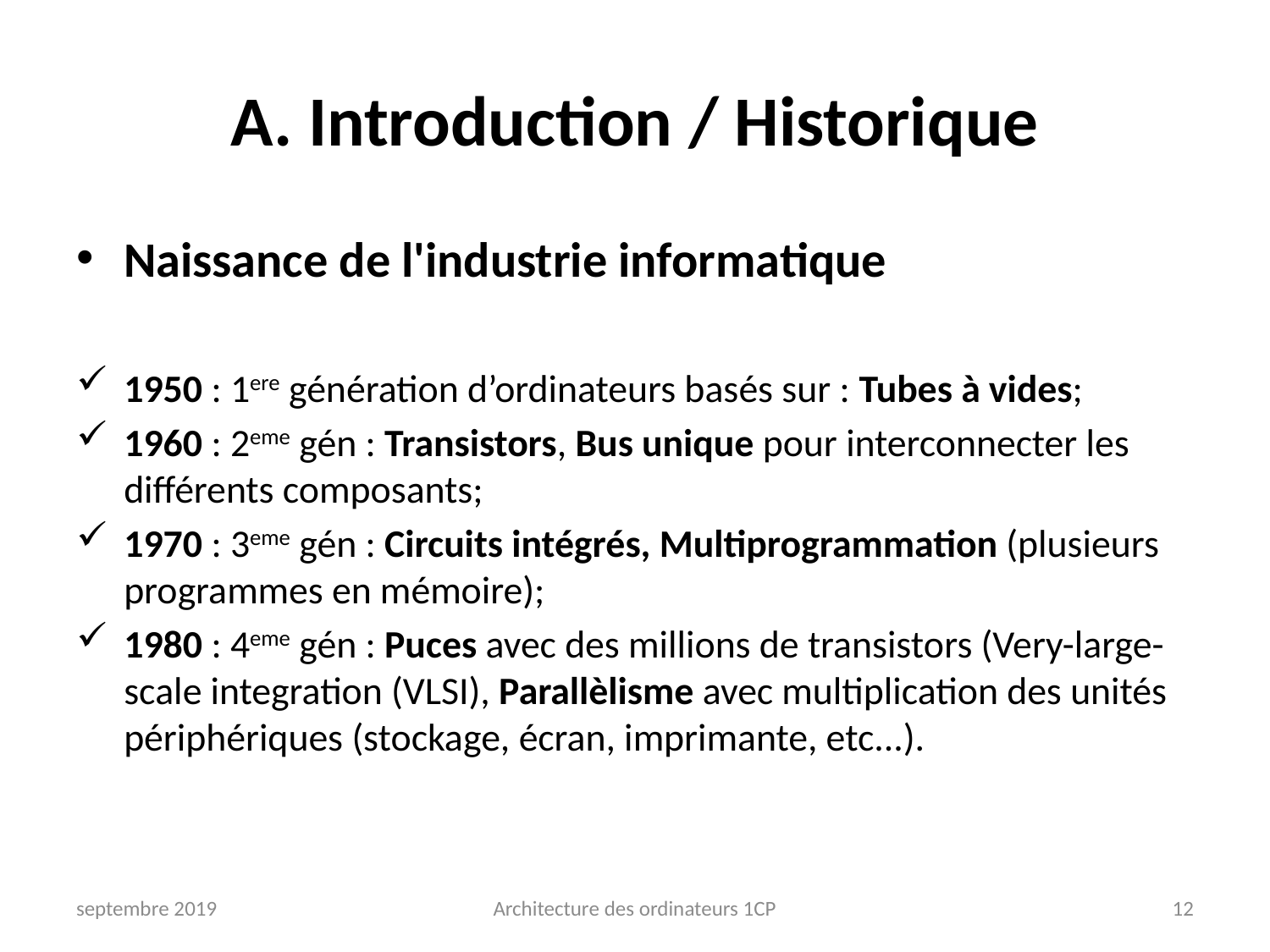

# A. Introduction / Historique
Naissance de l'industrie informatique

1950 : 1ere génération d’ordinateurs basés sur : Tubes à vides;
1960 : 2eme gén : Transistors, Bus unique pour interconnecter les différents composants;
1970 : 3eme gén : Circuits intégrés, Multiprogrammation (plusieurs programmes en mémoire);
1980 : 4eme gén : Puces avec des millions de transistors (Very-large-scale integration (VLSI), Parallèlisme avec multiplication des unités périphériques (stockage, écran, imprimante, etc...).

septembre 2019
Architecture des ordinateurs 1CP
12